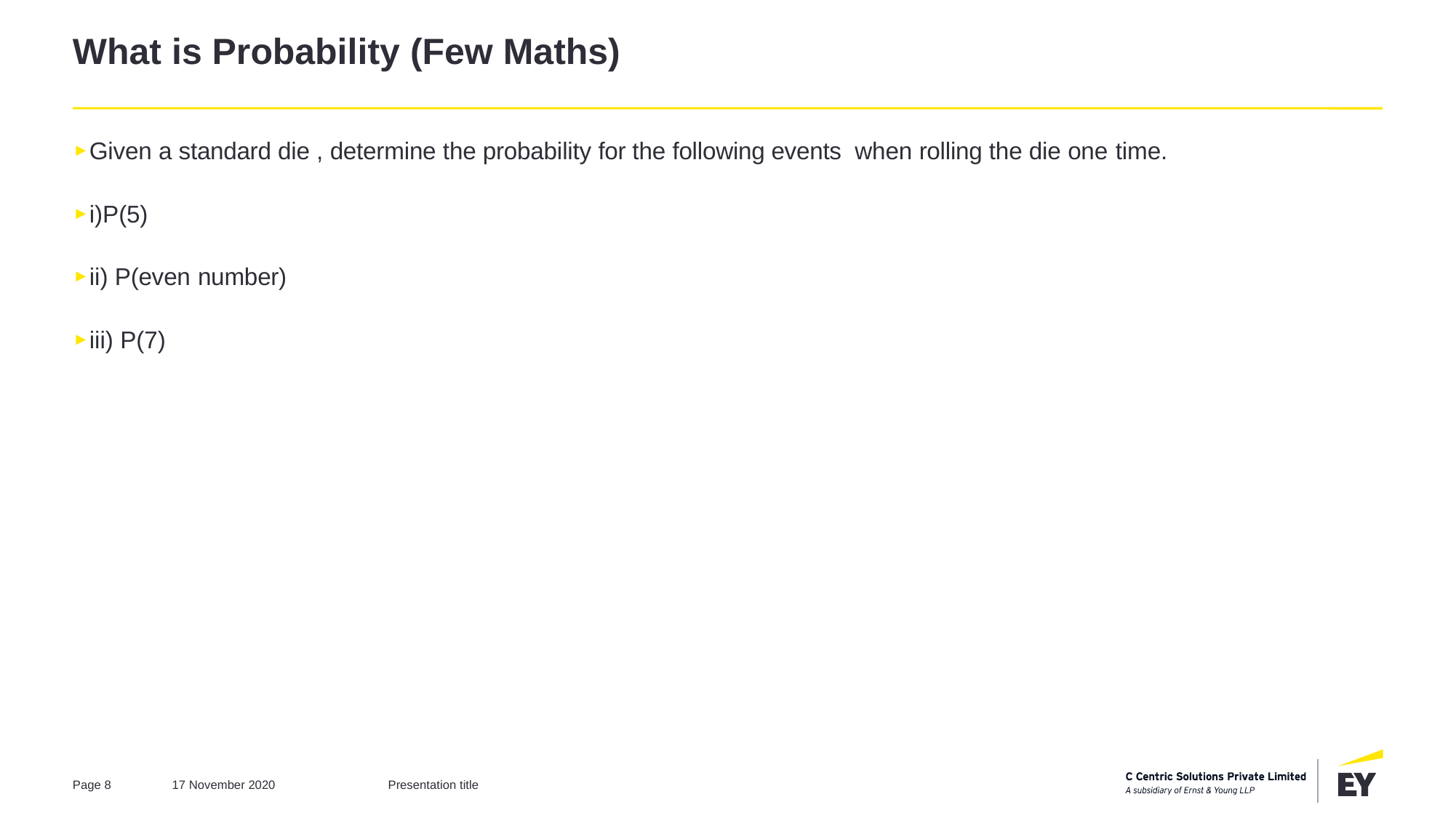

# What is Probability (Few Maths)
Given a standard die , determine the probability for the following events  when rolling the die one time.
i)P(5)
ii) P(even number)
iii) P(7)